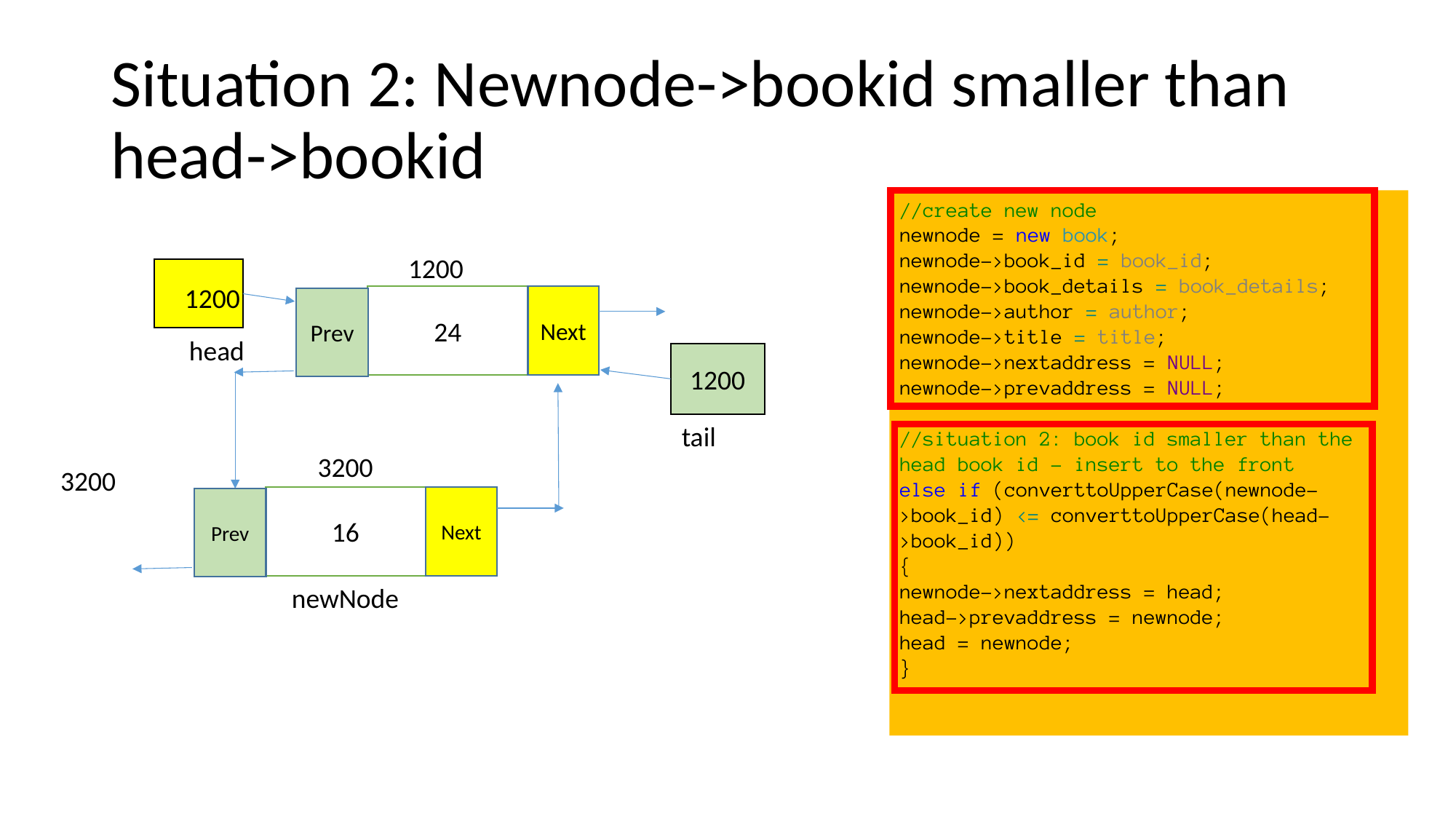

Situation 2: Newnode->bookid smaller than head->bookid
//create new node
newnode = new book;
newnode->book_id = book_id;
newnode->book_details = book_details;
newnode->author = author;
newnode->title = title;
newnode->nextaddress = NULL;
newnode->prevaddress = NULL;

//situation 2: book id smaller than the head book id - insert to the front
else if (converttoUpperCase(newnode->book_id) <= converttoUpperCase(head->book_id))
{
newnode->nextaddress = head;
head->prevaddress = newnode;
head = newnode;
}

1200
24
Next
Prev

head
1200
1200
tail

3200
16
newNode
Next
Prev
3200